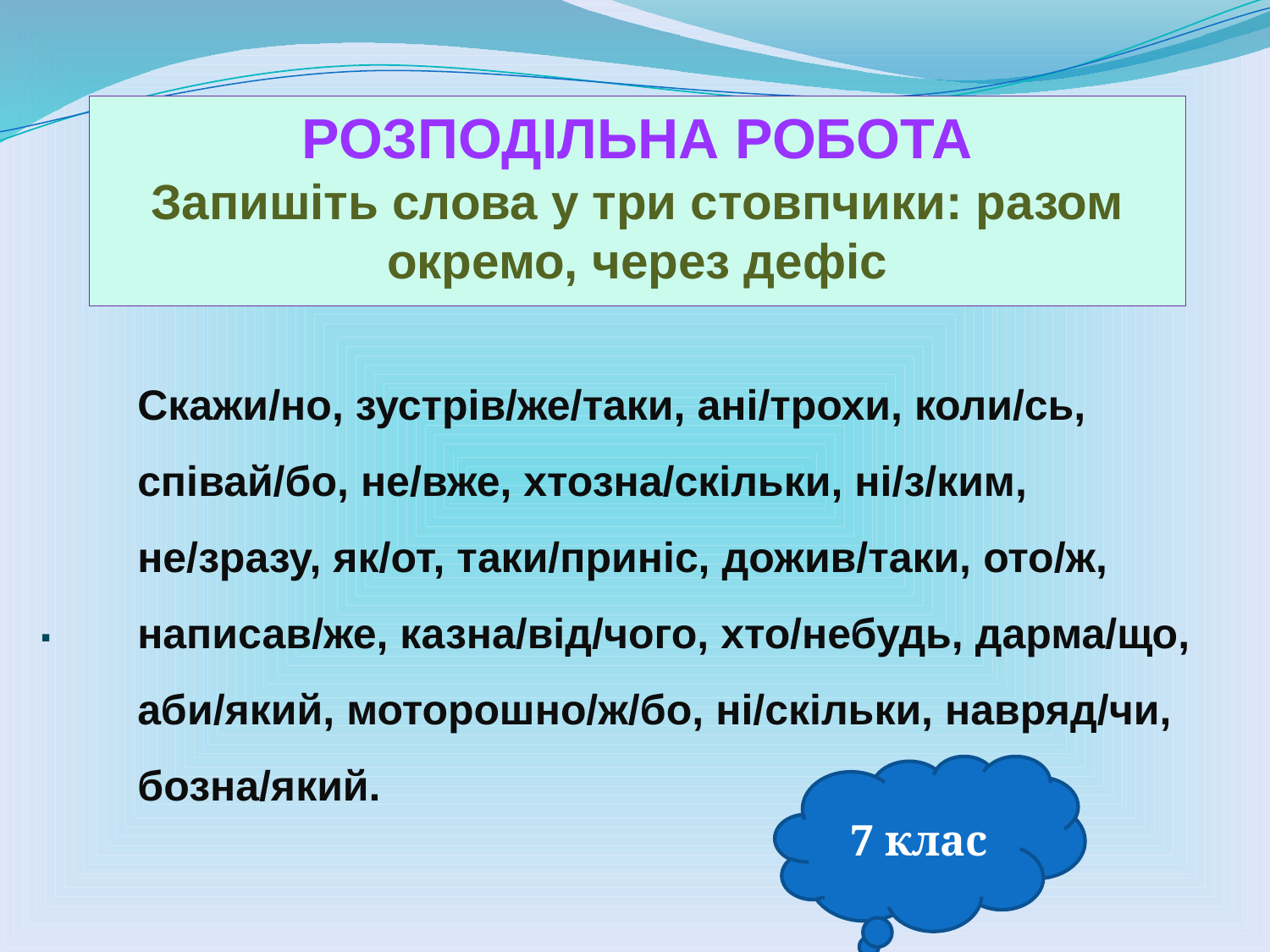

РОЗПОДІЛЬНА РОБОТА
Запишіть слова у три стовпчики: разом окремо, через дефіс

Скажи/но, зустрів/же/таки, ані/трохи, коли/сь, співай/бо, не/вже, хтозна/скільки, ні/з/ким, не/зразу, як/от, таки/приніс, дожив/таки, ото/ж, написав/же, казна/від/чого, хто/небудь, дарма/що, аби/який, моторошно/ж/бо, ні/скільки, навряд/чи, бозна/який.

.
7 клас